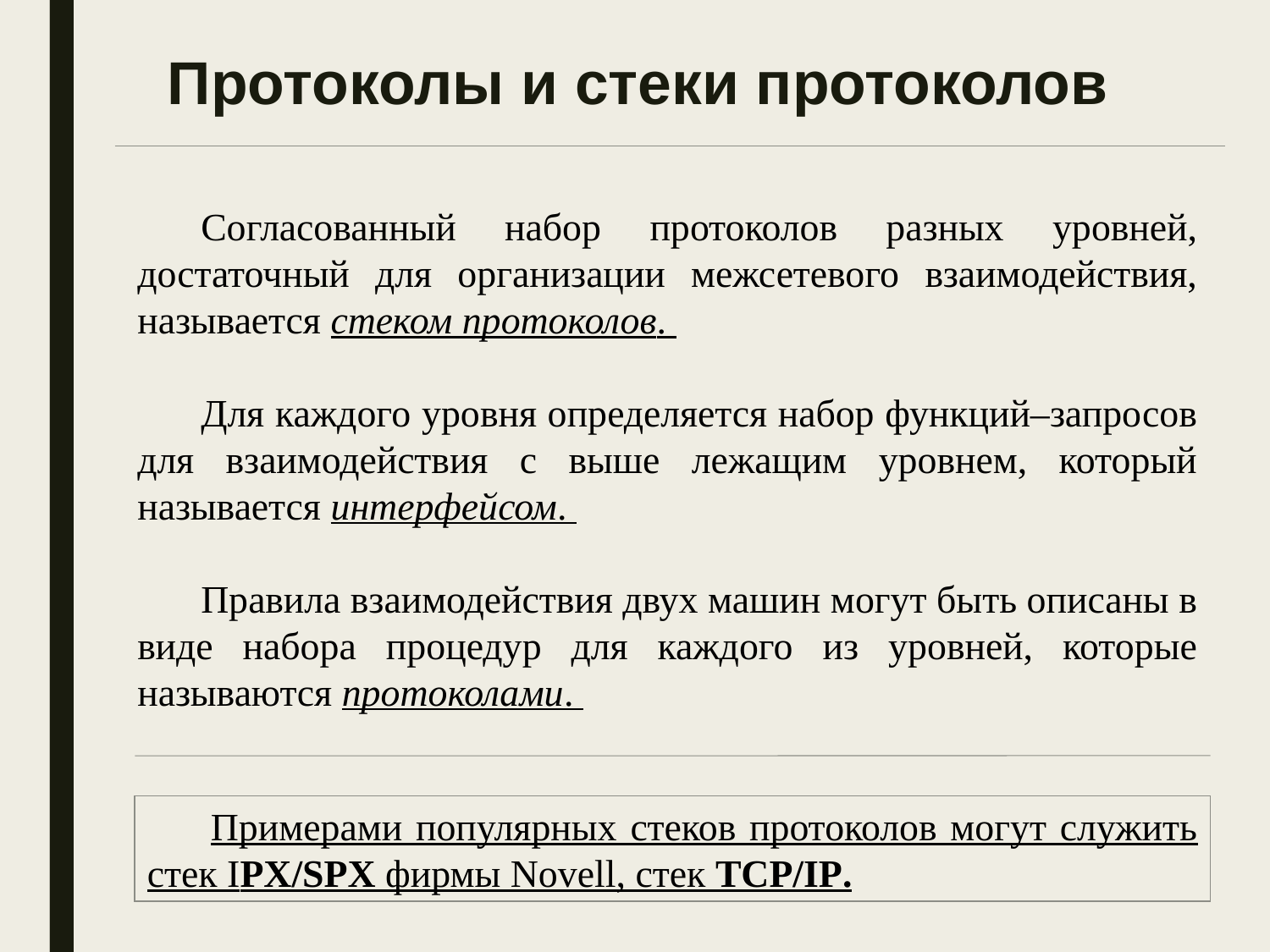

# Протоколы и стеки протоколов
Согласованный набор протоколов разных уровней, достаточный для организации межсетевого взаимодействия, называется стеком протоколов.

Для каждого уровня определяется набор функций–запросов для взаимодействия с выше лежащим уровнем, который называется интерфейсом.

Правила взаимодействия двух машин могут быть описаны в виде набора процедур для каждого из уровней, которые называются протоколами.
Примерами популярных стеков протоколов могут служить стек IPX/SPX фирмы Novell, стек TCP/IP.